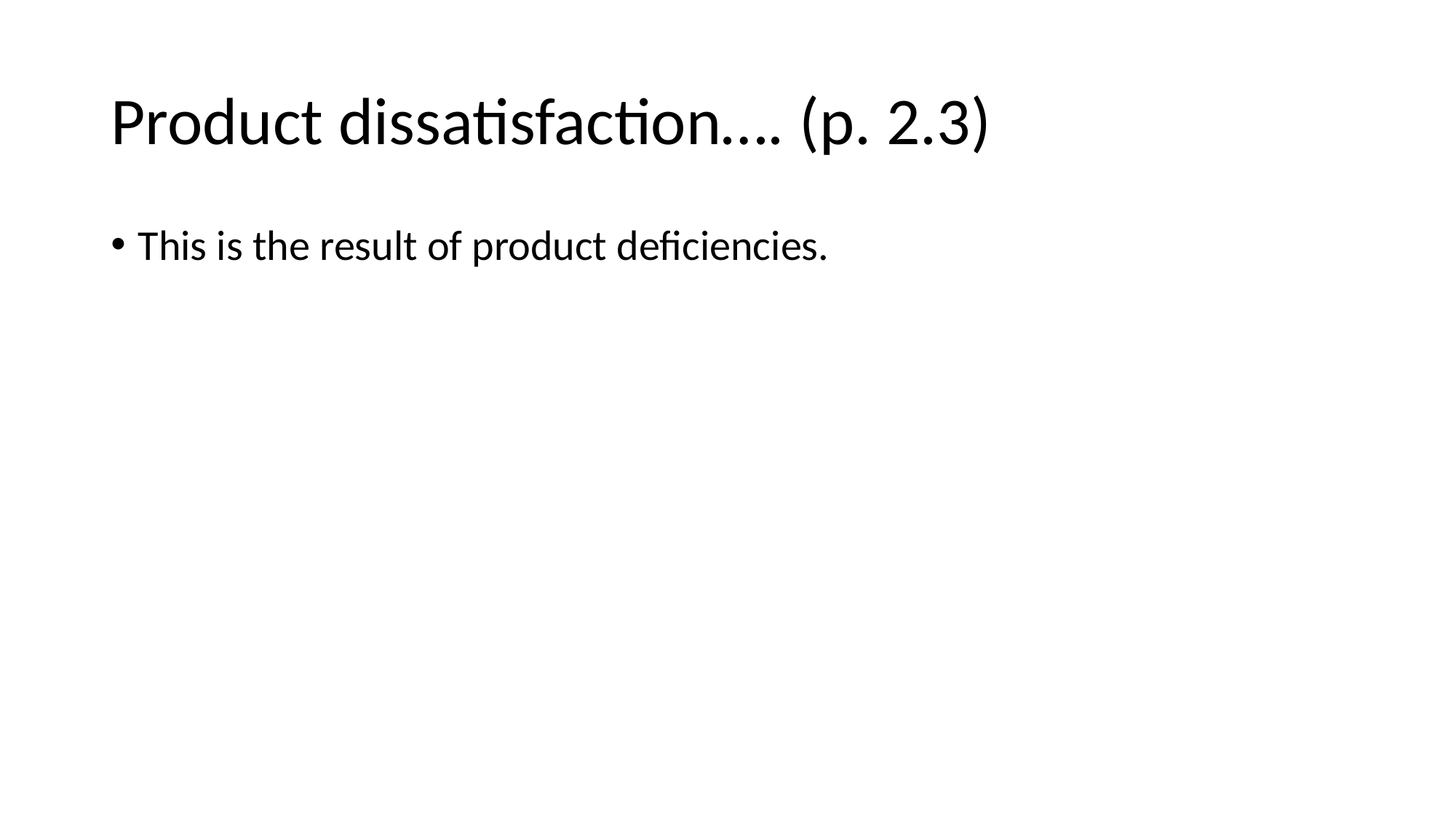

# Product dissatisfaction…. (p. 2.3)
This is the result of product deficiencies.
18